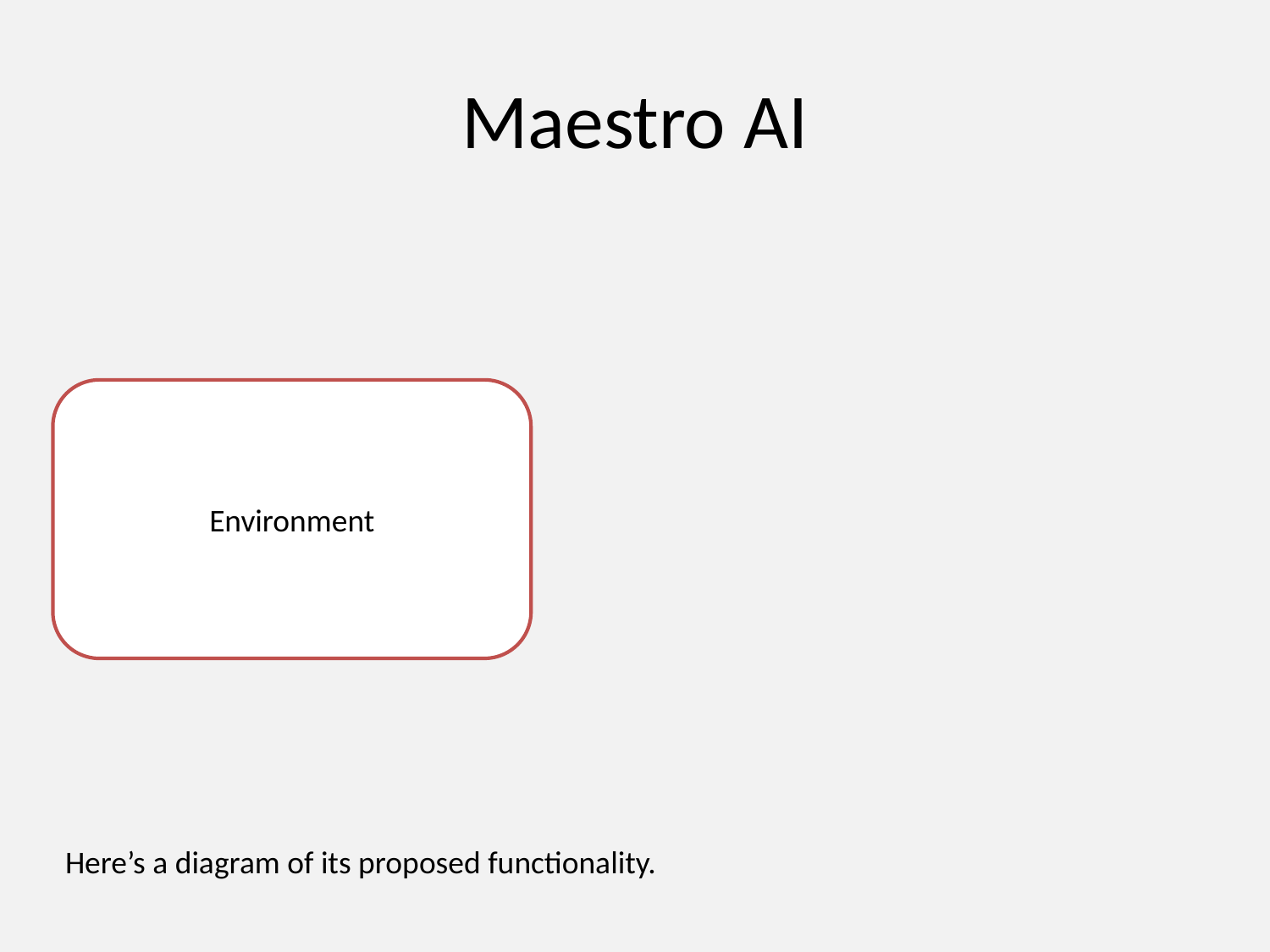

# Maestro AI
Environment
Here’s a diagram of its proposed functionality.